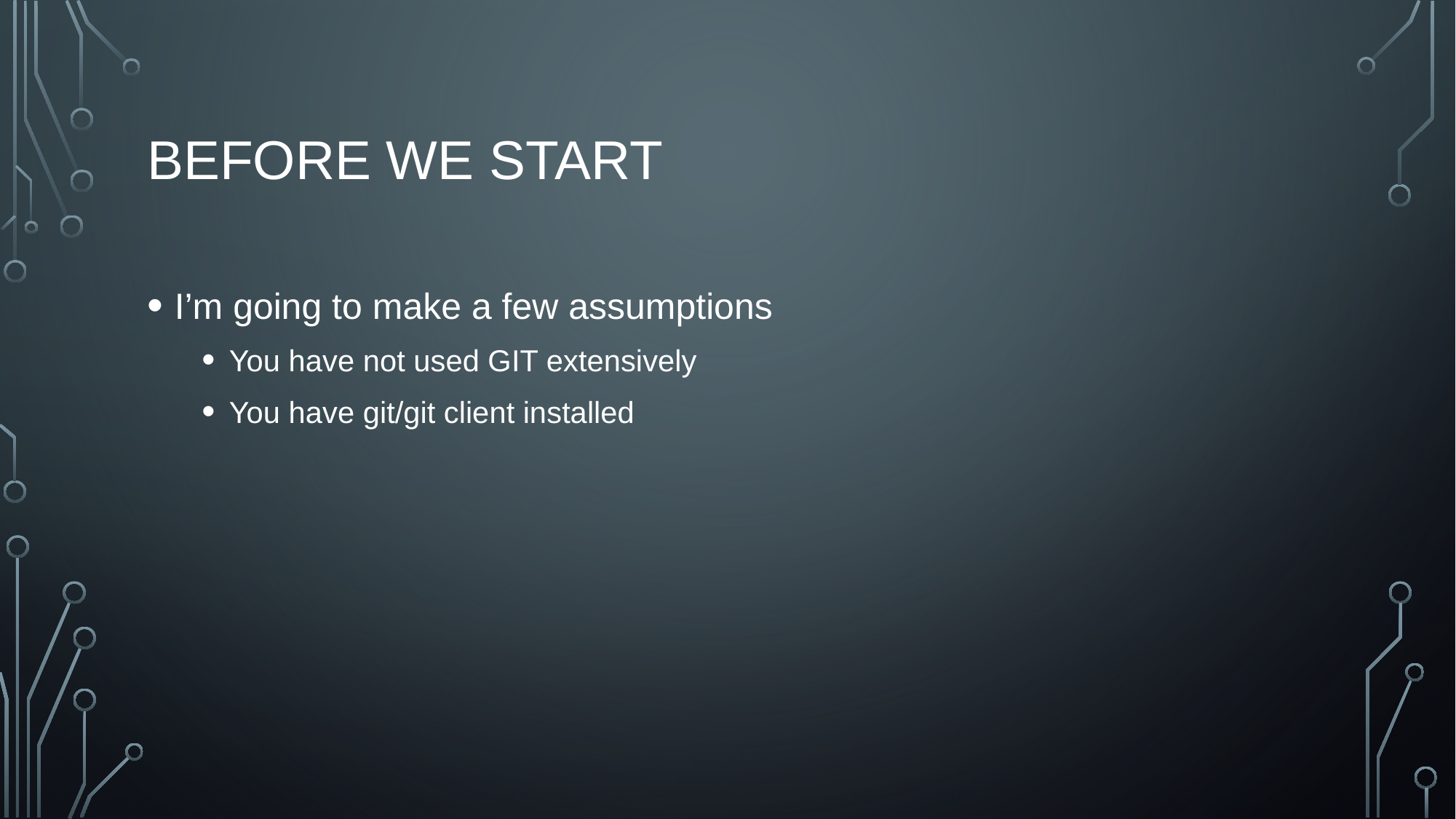

# Before we start
I’m going to make a few assumptions
You have not used GIT extensively
You have git/git client installed